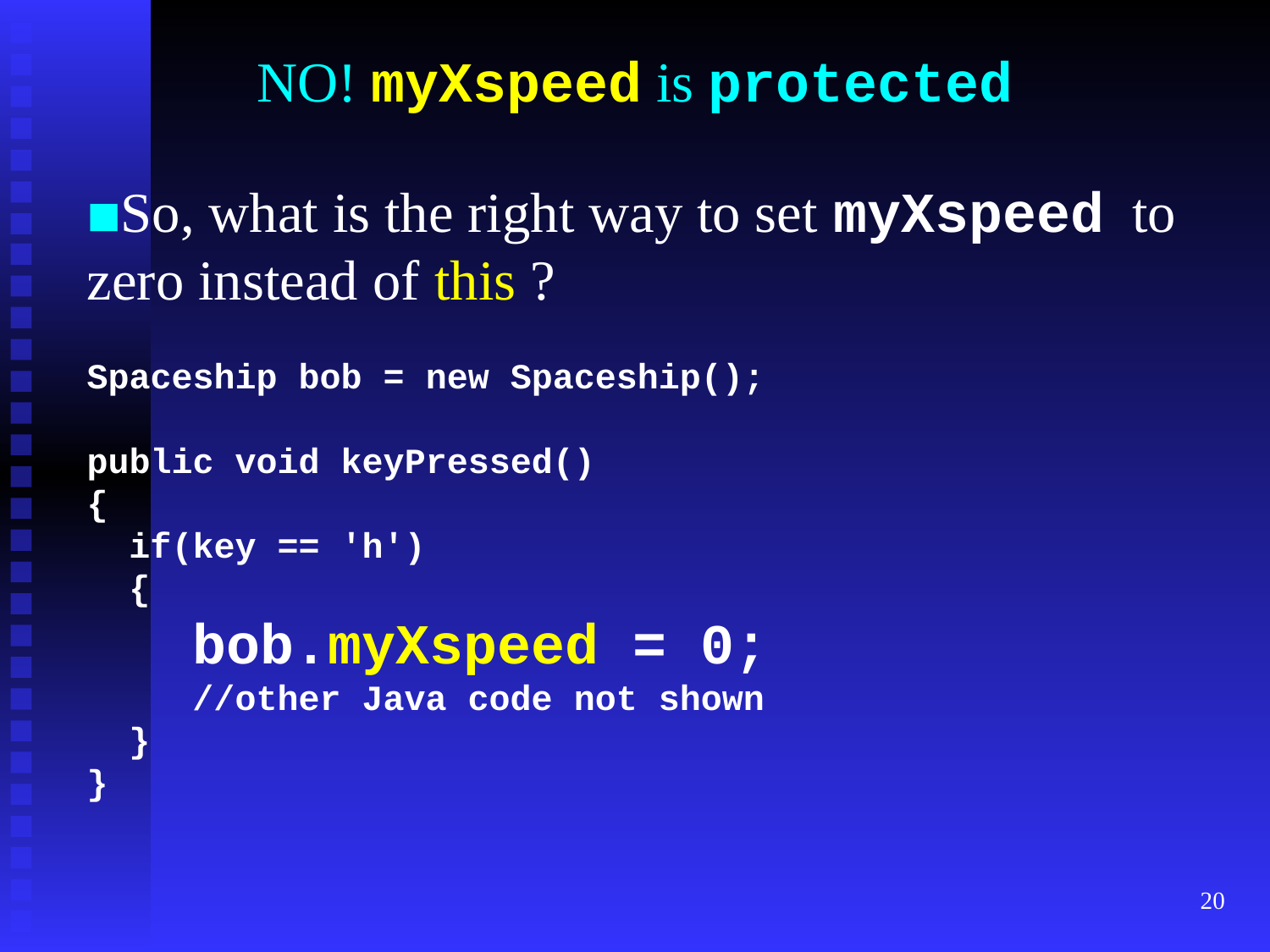

# NO! myXspeed is protected
So, what is the right way to set myXspeed  to zero instead of this ?

Spaceship bob = new Spaceship();

public void keyPressed()
{
  if(key == 'h')
  {
     bob.myXspeed = 0;
     //other Java code not shown
  }
}
20